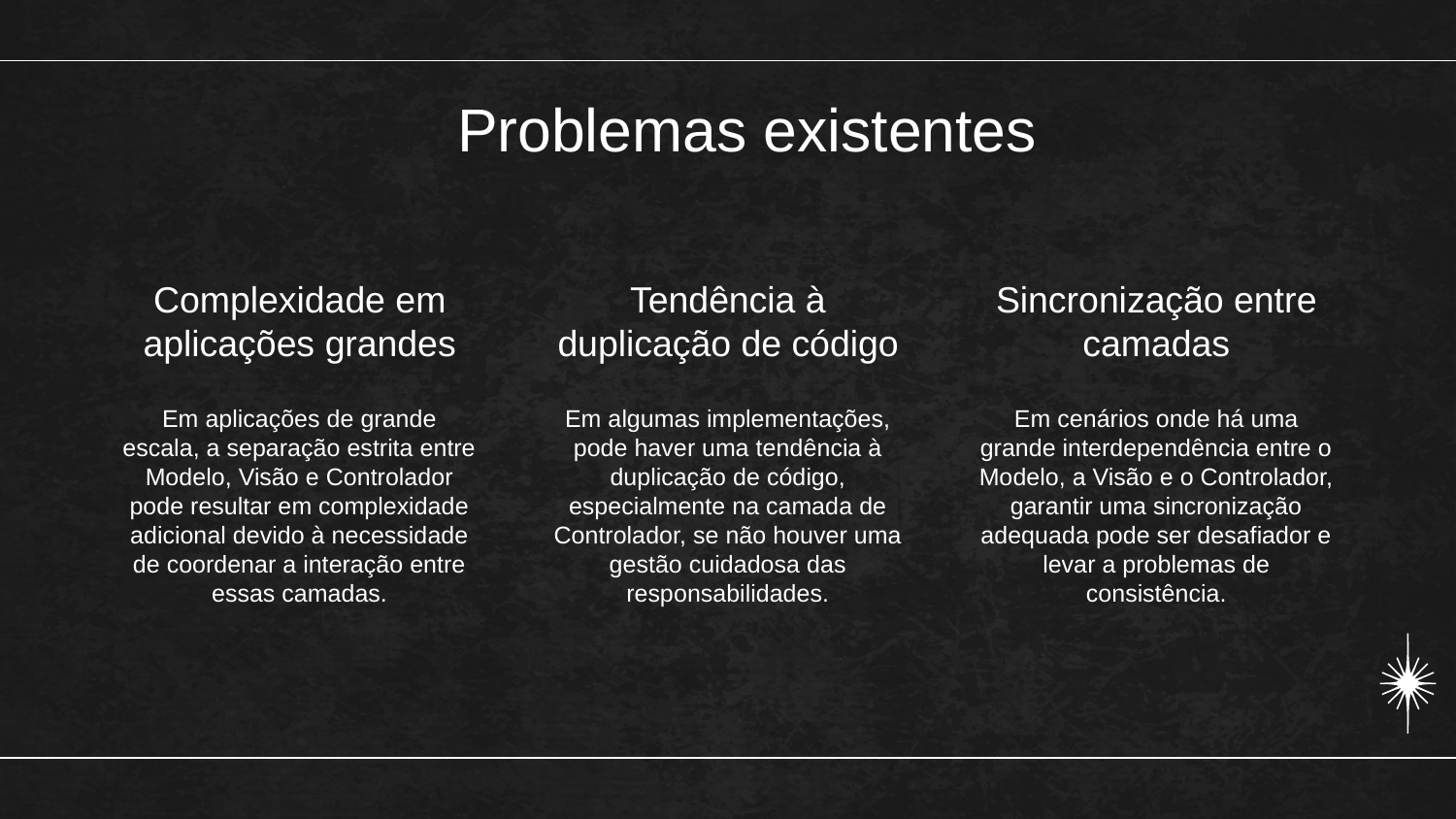

# Problemas existentes
Complexidade em aplicações grandes
Tendência à duplicação de código
Sincronização entre camadas
Em algumas implementações, pode haver uma tendência à duplicação de código, especialmente na camada de Controlador, se não houver uma gestão cuidadosa das responsabilidades.
Em aplicações de grande escala, a separação estrita entre Modelo, Visão e Controlador pode resultar em complexidade adicional devido à necessidade de coordenar a interação entre essas camadas.
Em cenários onde há uma grande interdependência entre o Modelo, a Visão e o Controlador, garantir uma sincronização adequada pode ser desafiador e levar a problemas de consistência.